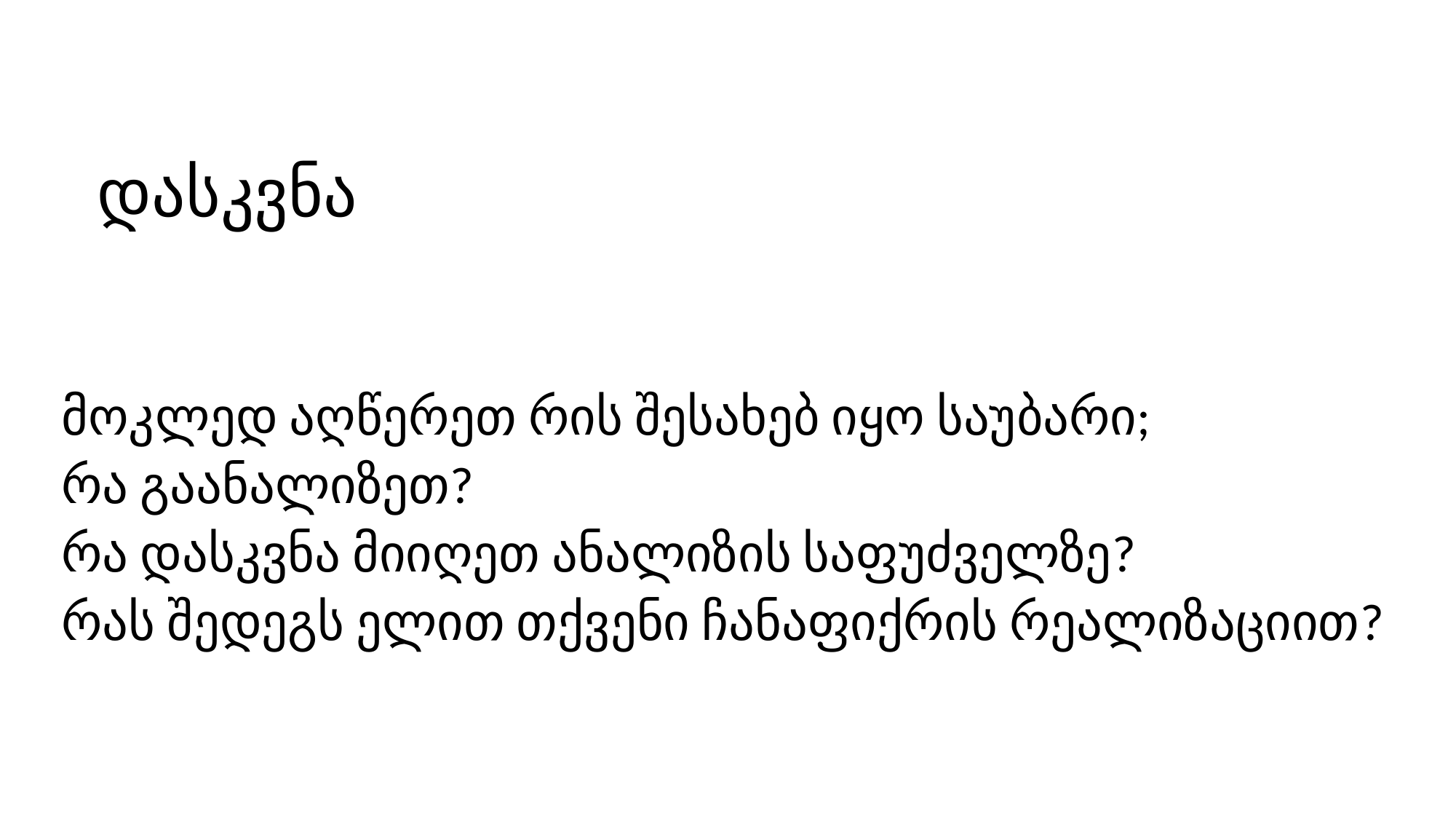

# დასკვნა
მოკლედ აღწერეთ რის შესახებ იყო საუბარი;
რა გაანალიზეთ?
რა დასკვნა მიიღეთ ანალიზის საფუძველზე?
რას შედეგს ელით თქვენი ჩანაფიქრის რეალიზაციით?